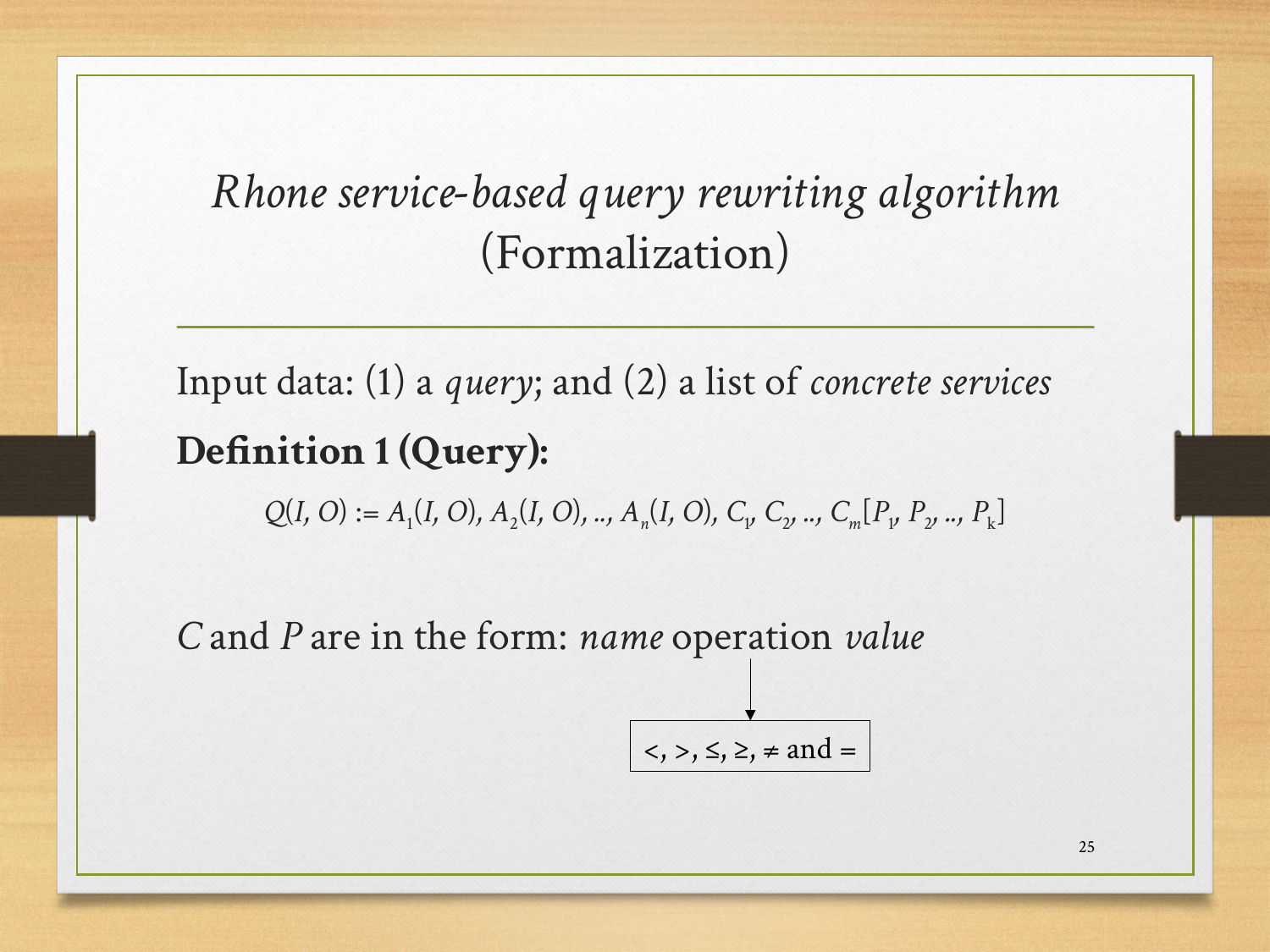

# Rhone service-based query rewriting algorithm (Formalization)
Input data: (1) a query; and (2) a list of concrete services
Definition 1 (Query):
Q(I, O) := A1(I, O), A2(I, O), .., An(I, O), C1, C2, .., Cm[P1, P2, .., Pk]

C and P are in the form: name operation value

<, >, ≤, ≥, ≠ and =
25